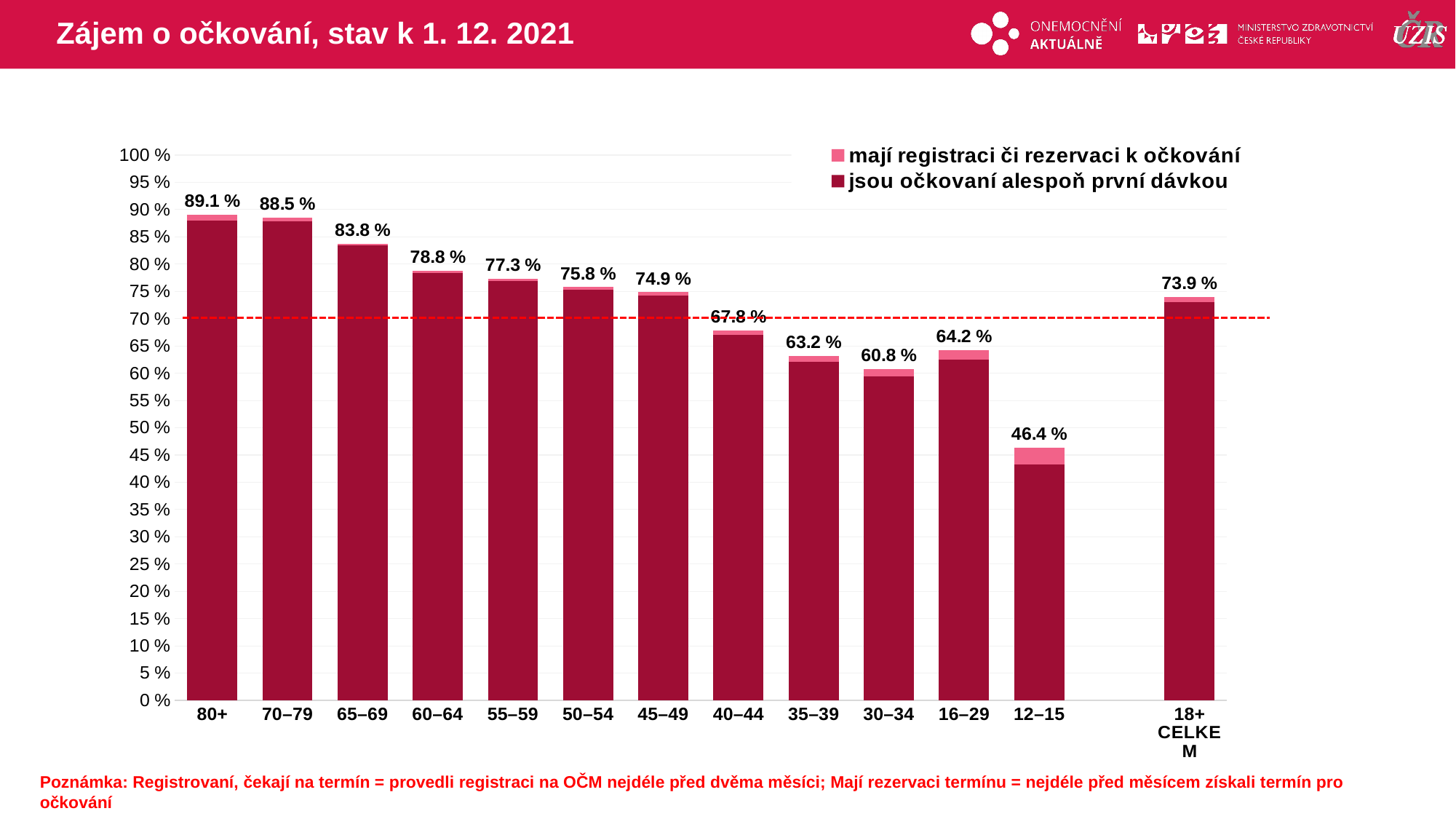

# Zájem o očkování, stav k 1. 12. 2021

### Chart

| Category | mají registraci či rezervaci k očkování | jsou očkovaní alespoň první dávkou |
|---|---|---|
| 80+ | 89.0683446 | 87.934109 |
| 70–79 | 88.5258547 | 87.908353 |
| 65–69 | 83.7664964 | 83.39396 |
| 60–64 | 78.7598027 | 78.420055 |
| 55–59 | 77.2984159 | 76.894972 |
| 50–54 | 75.7719406 | 75.281551 |
| 45–49 | 74.8520824 | 74.258599 |
| 40–44 | 67.8307126 | 67.095926 |
| 35–39 | 63.1994796 | 62.1148 |
| 30–34 | 60.7859447 | 59.403336 |
| 16–29 | 64.1993277 | 62.463134 |
| 12–15 | 46.4012197 | 43.323592 |
|  | None | None |
| 18+ CELKEM | 73.9298837 | 73.083154 |
Poznámka: Registrovaní, čekají na termín = provedli registraci na OČM nejdéle před dvěma měsíci; Mají rezervaci termínu = nejdéle před měsícem získali termín pro očkování